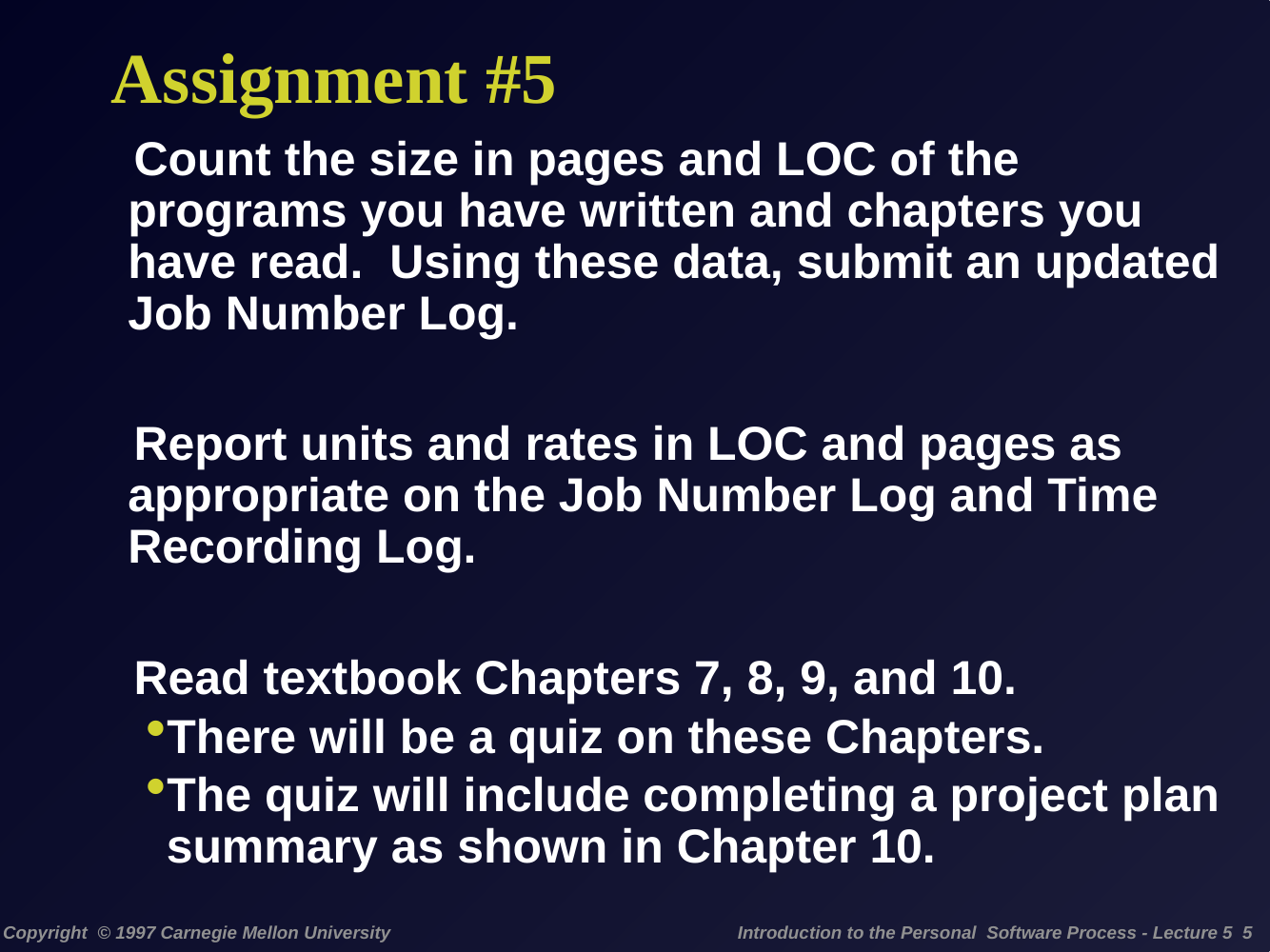

# Assignment #5
Count the size in pages and LOC of the programs you have written and chapters you have read.  Using these data, submit an updated Job Number Log.

Report units and rates in LOC and pages as appropriate on the Job Number Log and Time Recording Log.

Read textbook Chapters 7, 8, 9, and 10.
There will be a quiz on these Chapters.
The quiz will include completing a project plan summary as shown in Chapter 10.